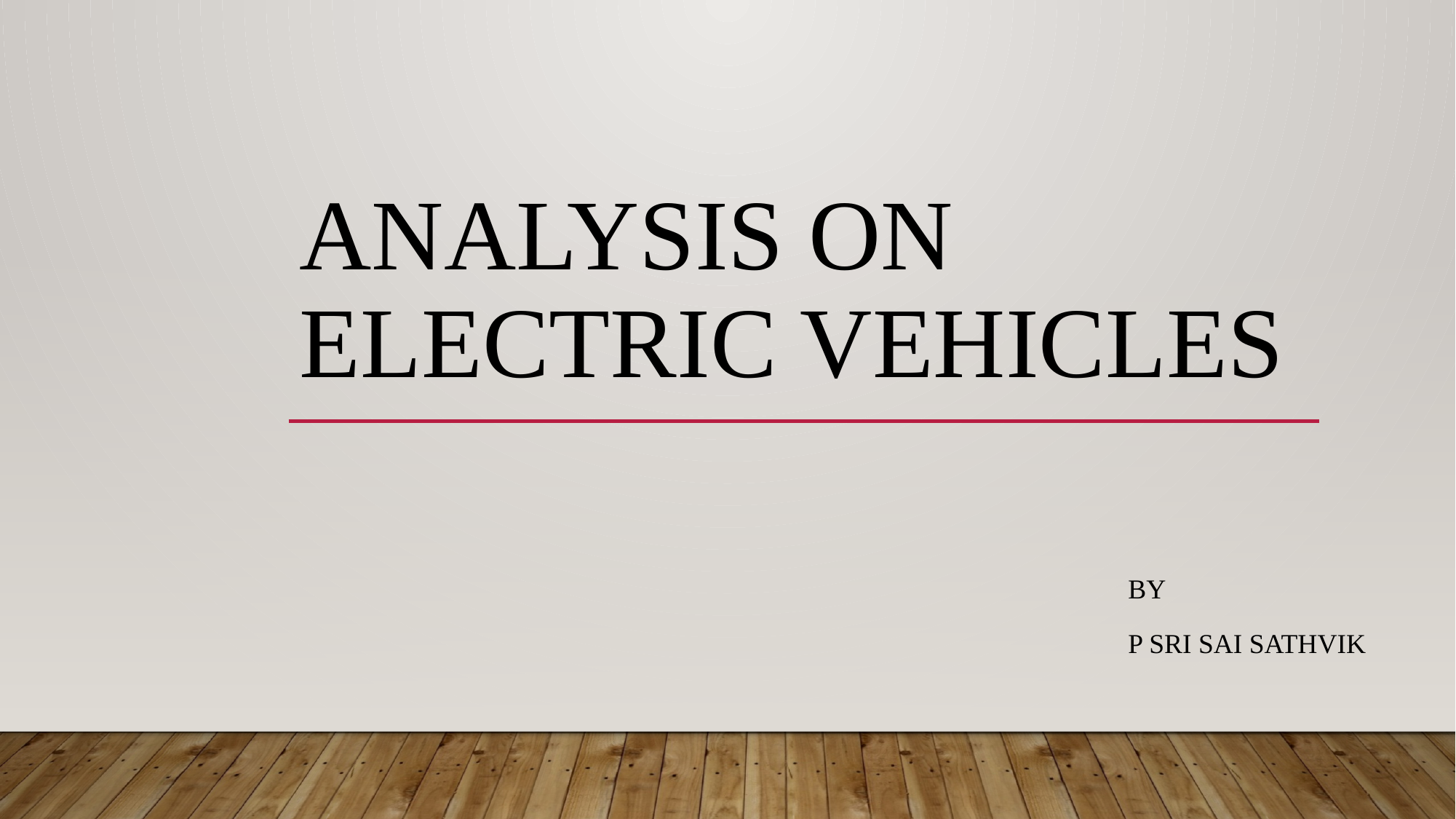

# Analysis On Electric Vehicles
By
P SRI Sai SATHVIK